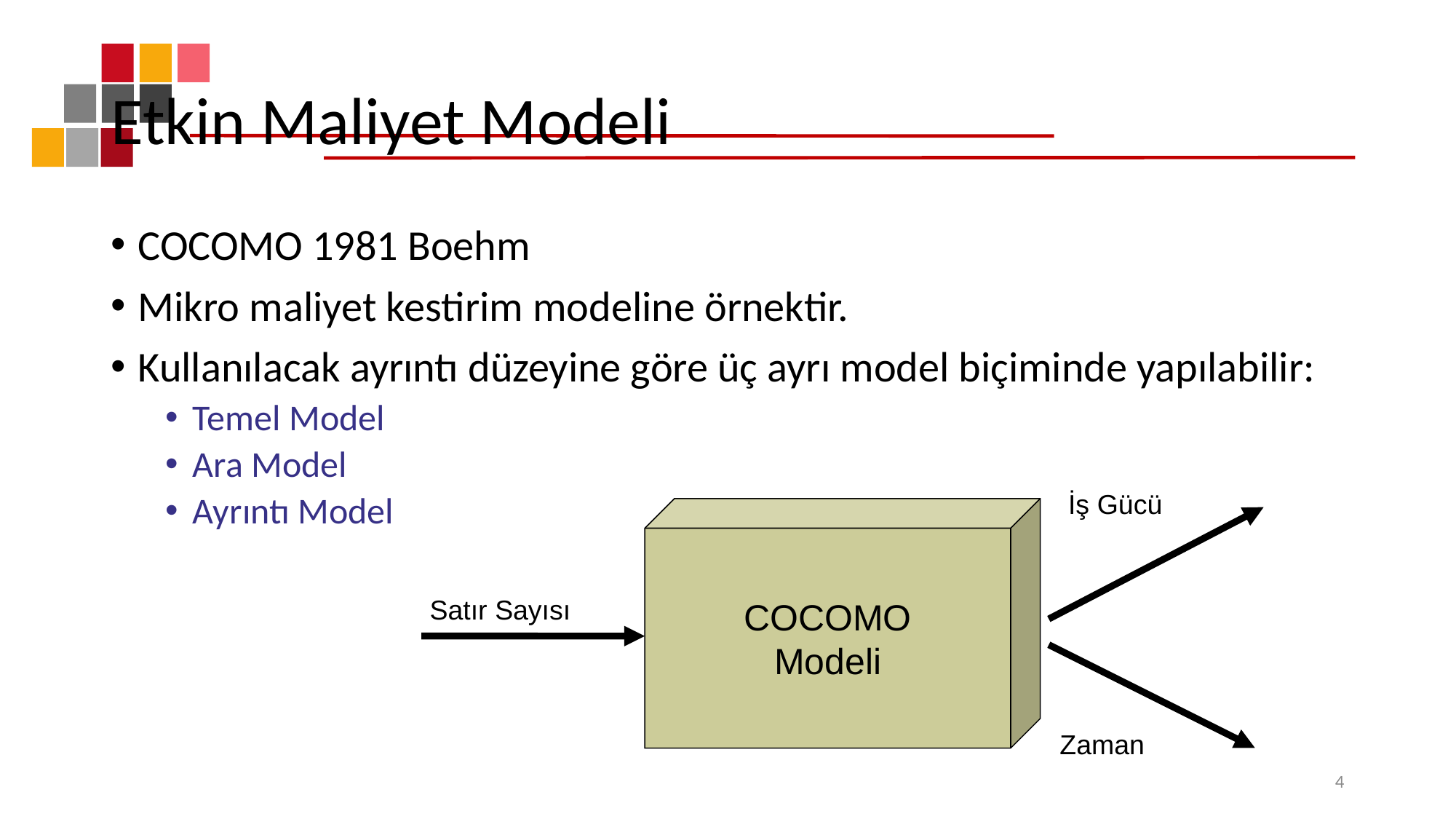

# Etkin Maliyet Modeli
COCOMO 1981 Boehm
Mikro maliyet kestirim modeline örnektir.
Kullanılacak ayrıntı düzeyine göre üç ayrı model biçiminde yapılabilir:
Temel Model
Ara Model
Ayrıntı Model

İş Gücü
COCOMO
Modeli

Satır Sayısı

Zaman
4